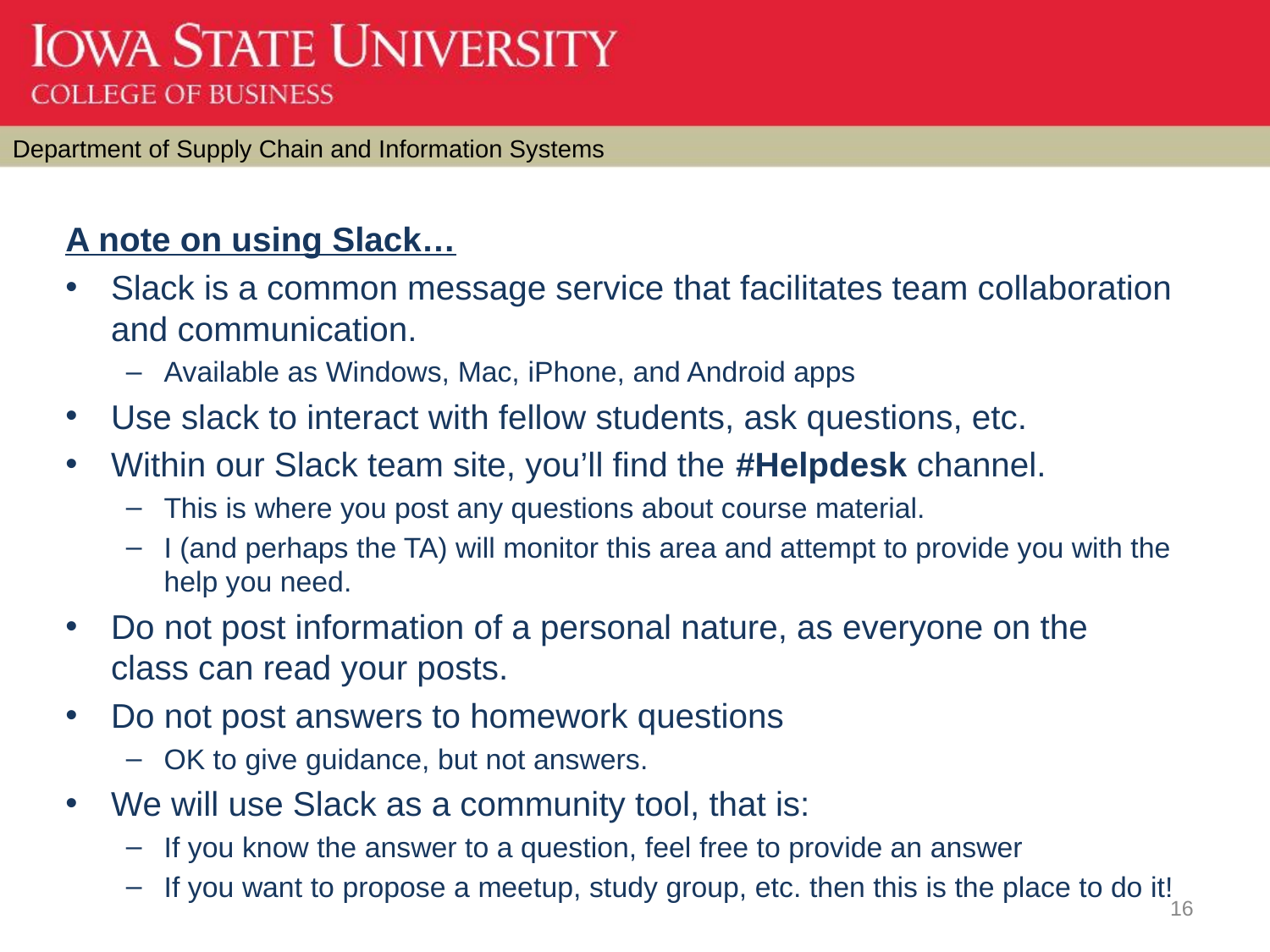

A note on using Slack…
Slack is a common message service that facilitates team collaboration and communication.
Available as Windows, Mac, iPhone, and Android apps
Use slack to interact with fellow students, ask questions, etc.
Within our Slack team site, you’ll find the #Helpdesk channel.
This is where you post any questions about course material.
I (and perhaps the TA) will monitor this area and attempt to provide you with the help you need.
Do not post information of a personal nature, as everyone on the class can read your posts.
Do not post answers to homework questions
OK to give guidance, but not answers.
We will use Slack as a community tool, that is:
If you know the answer to a question, feel free to provide an answer
If you want to propose a meetup, study group, etc. then this is the place to do it!
16